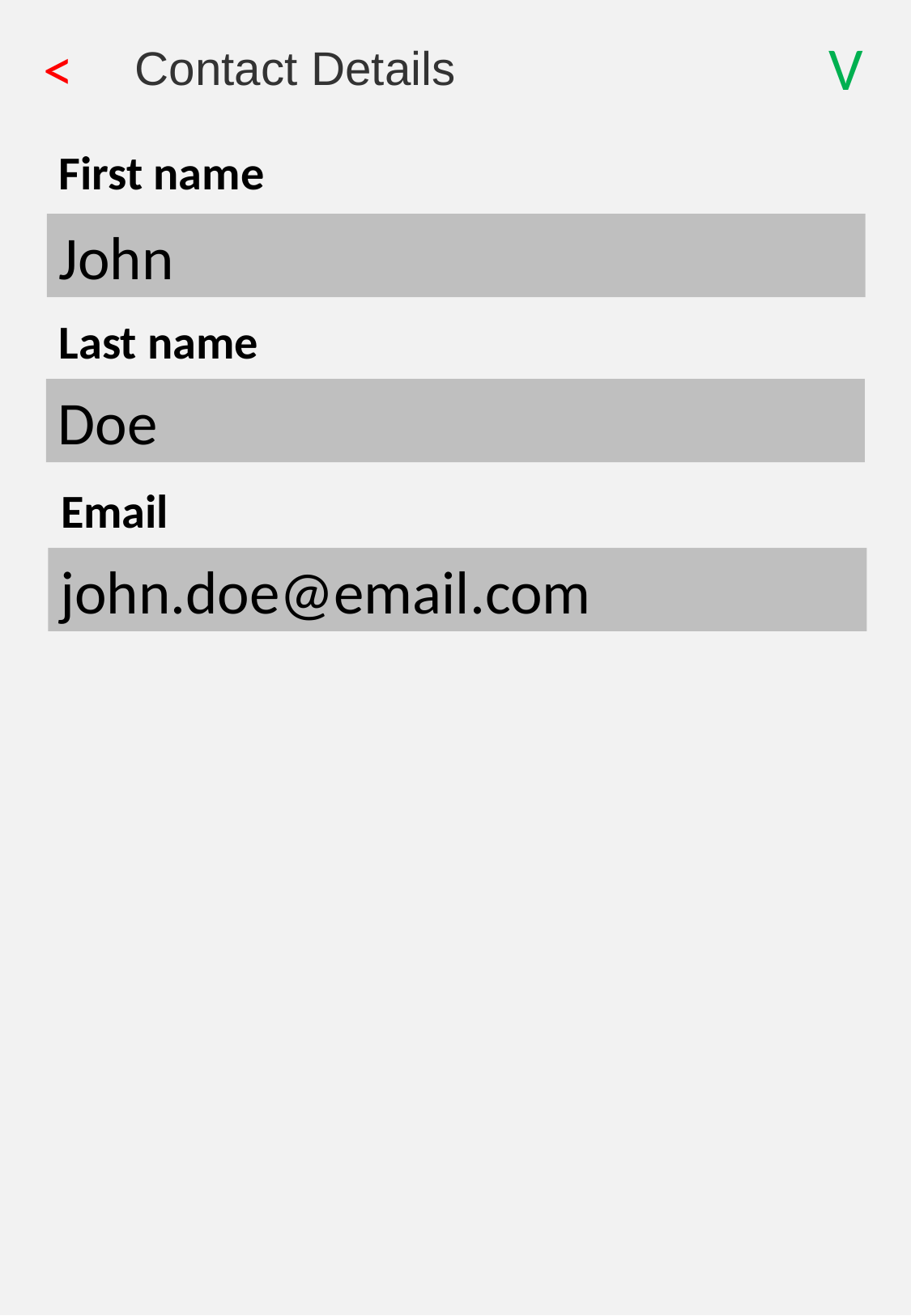

V
Contact Details
V
<
<
First name
John
Last name
Doe
Email
john.doe@email.com